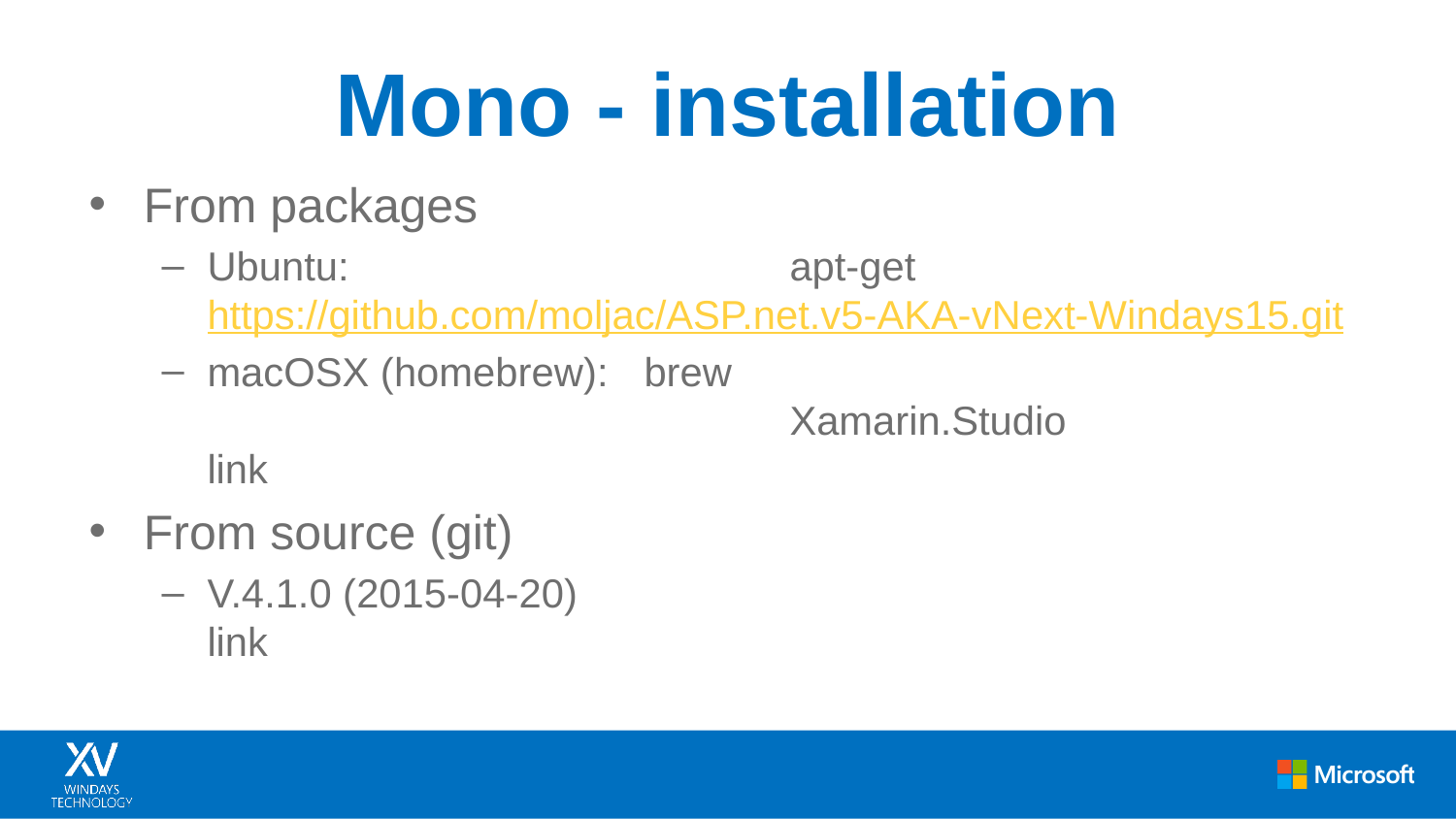

# Mono - installation
From packages
Ubuntu: 			apt-get
https://github.com/moljac/ASP.net.v5-AKA-vNext-Windays15.git
macOSX (homebrew): 	brew
				Xamarin.Studio
link
From source (git)
V.4.1.0 (2015-04-20)
link